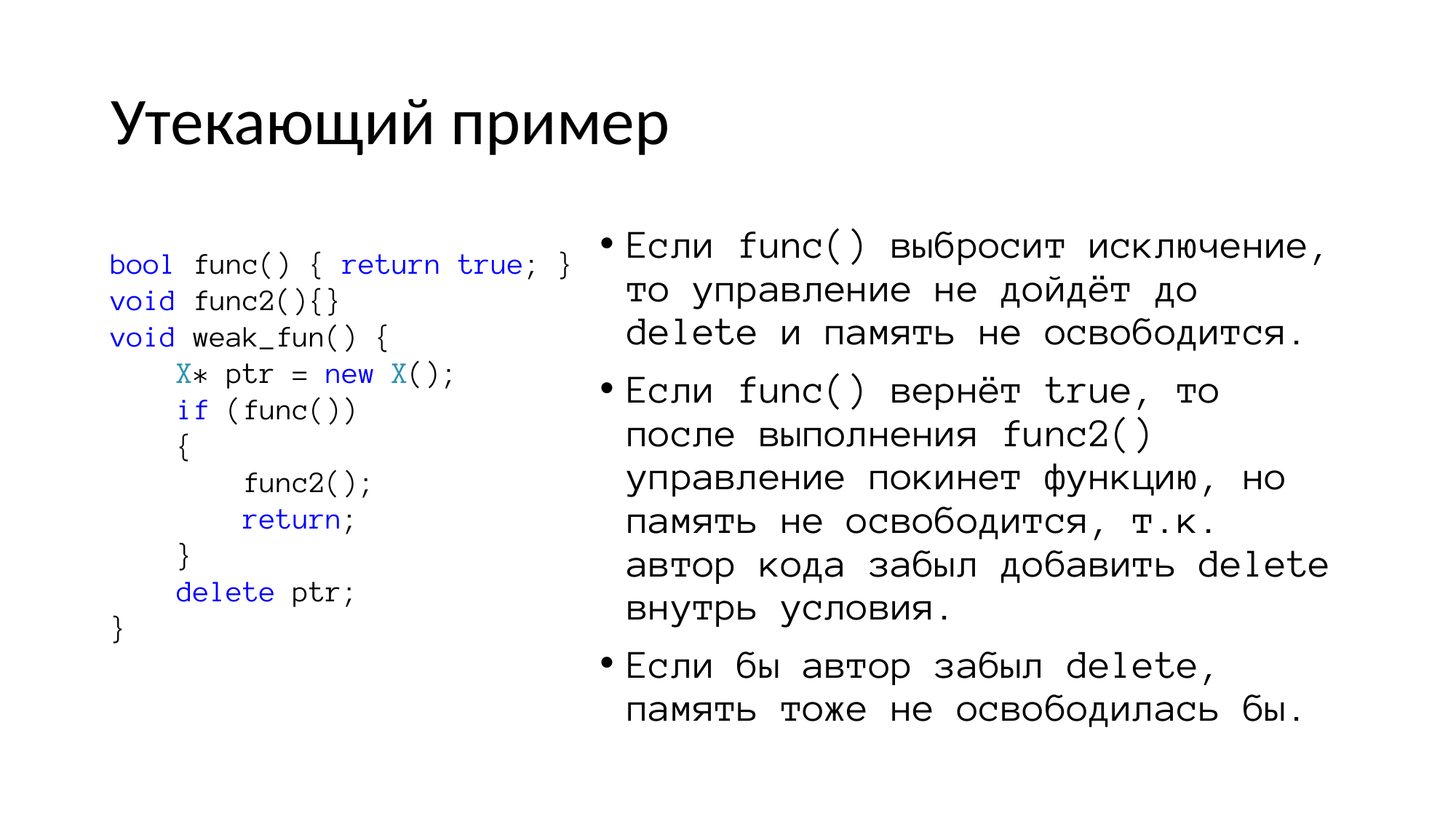

# Утекающий пример
Если func() выбросит исключение, то управление не дойдёт до delete и память не освободится.
Если func() вернёт true, то после выполнения func2() управление покинет функцию, но память не освободится, т.к. автор кода забыл добавить delete внутрь условия.
Если бы автор забыл delete, память тоже не освободилась бы.

bool func() { return true; }
void func2(){}
void weak_fun() {
    X* ptr = new X();
    if (func())
    {
        func2();
        return;
    }
    delete ptr;
}